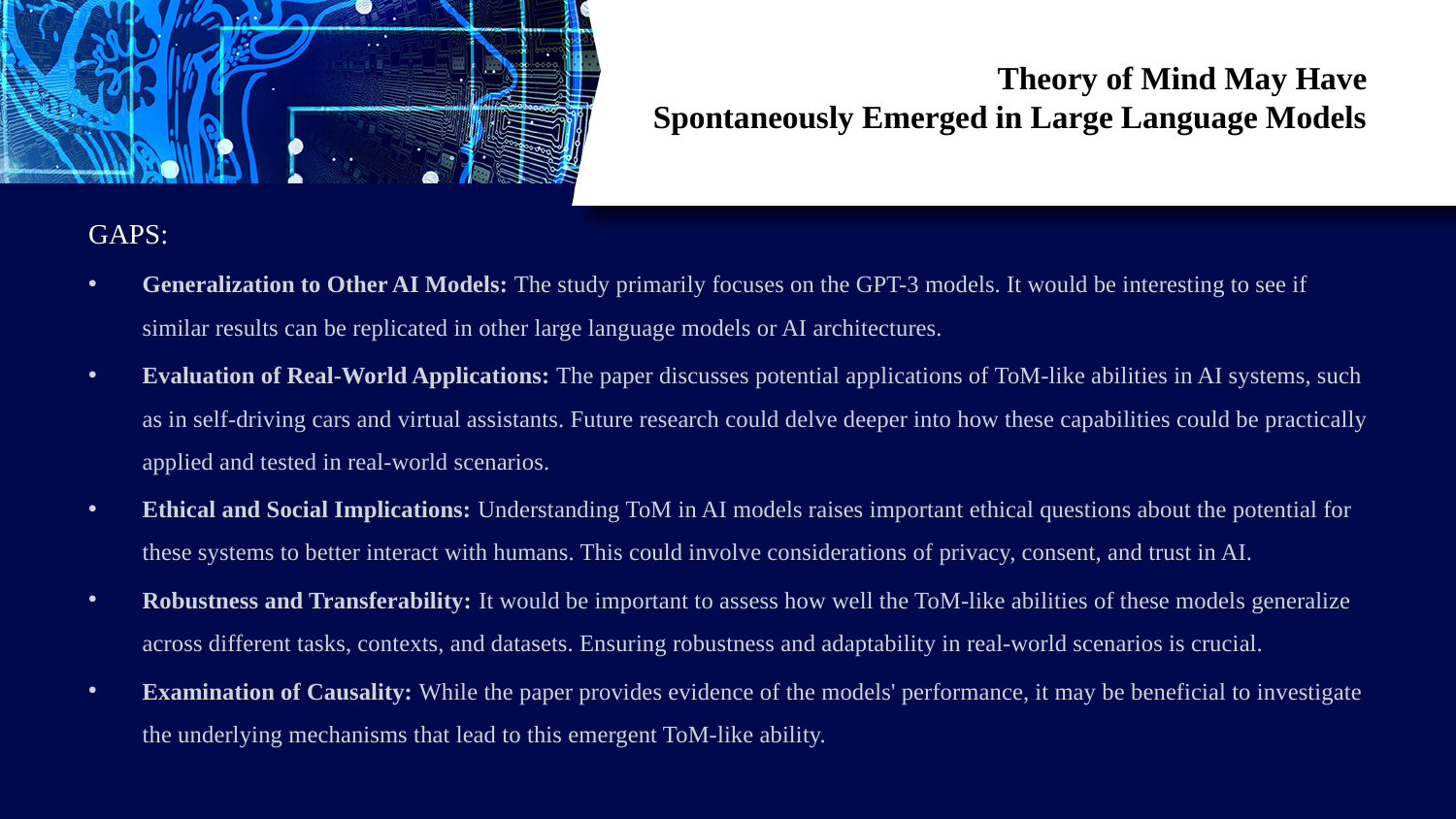

# Theory of Mind May Have Spontaneously Emerged in Large Language Models
GAPS:
Generalization to Other AI Models: The study primarily focuses on the GPT-3 models. It would be interesting to see if similar results can be replicated in other large language models or AI architectures.
Evaluation of Real-World Applications: The paper discusses potential applications of ToM-like abilities in AI systems, such as in self-driving cars and virtual assistants. Future research could delve deeper into how these capabilities could be practically applied and tested in real-world scenarios.
Ethical and Social Implications: Understanding ToM in AI models raises important ethical questions about the potential for these systems to better interact with humans. This could involve considerations of privacy, consent, and trust in AI.
Robustness and Transferability: It would be important to assess how well the ToM-like abilities of these models generalize across different tasks, contexts, and datasets. Ensuring robustness and adaptability in real-world scenarios is crucial.
Examination of Causality: While the paper provides evidence of the models' performance, it may be beneficial to investigate the underlying mechanisms that lead to this emergent ToM-like ability.